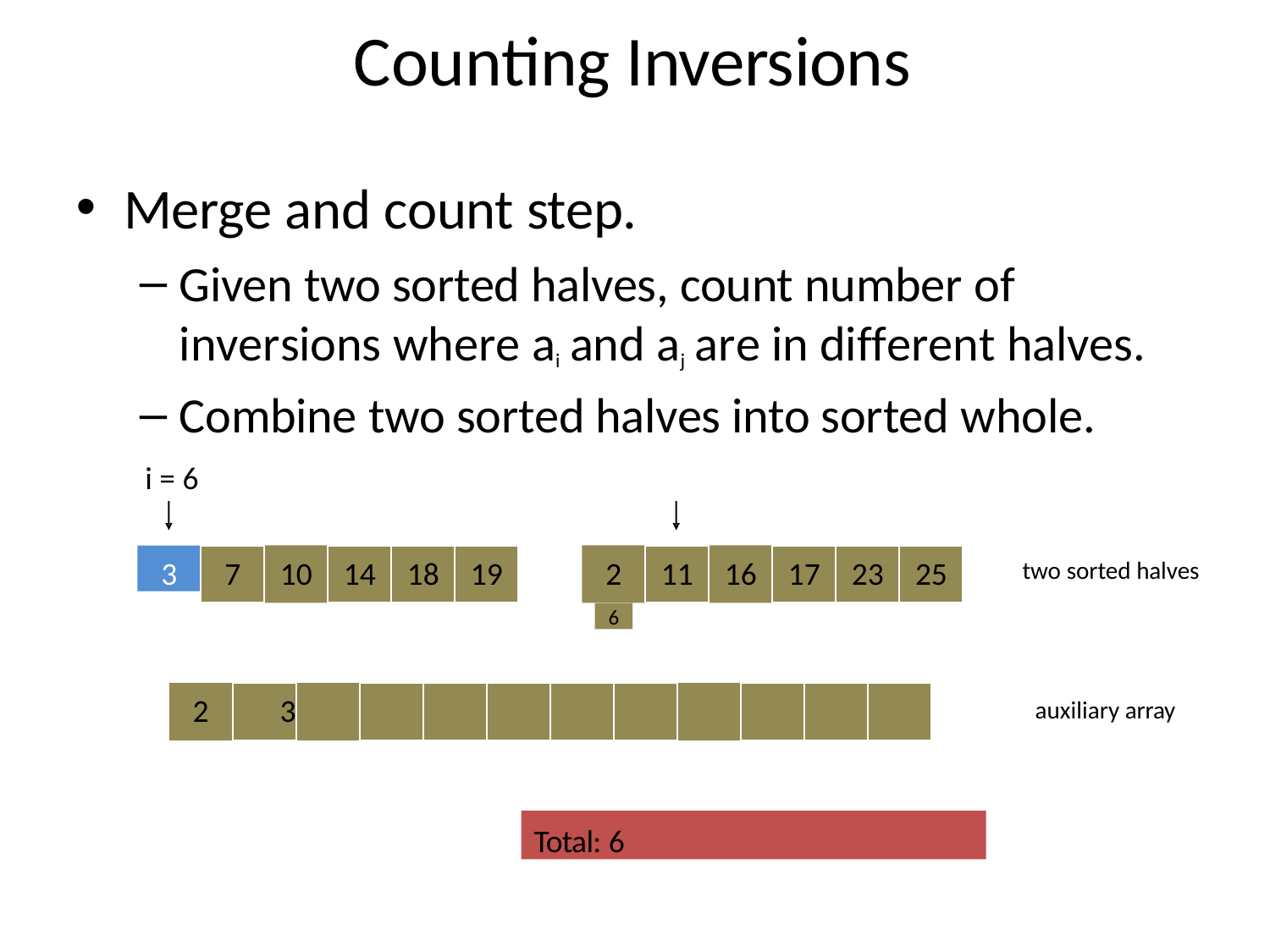

# Counting Inversions
Merge and count step.
Given two sorted halves, count number of  inversions where ai  and aj  are in different halves.
Combine two sorted halves into sorted whole.
i = 6

3
7	10	14	18	19	2	11	16	17	23	25
two sorted halves
6

2	3
auxiliary array
Total: 6
15